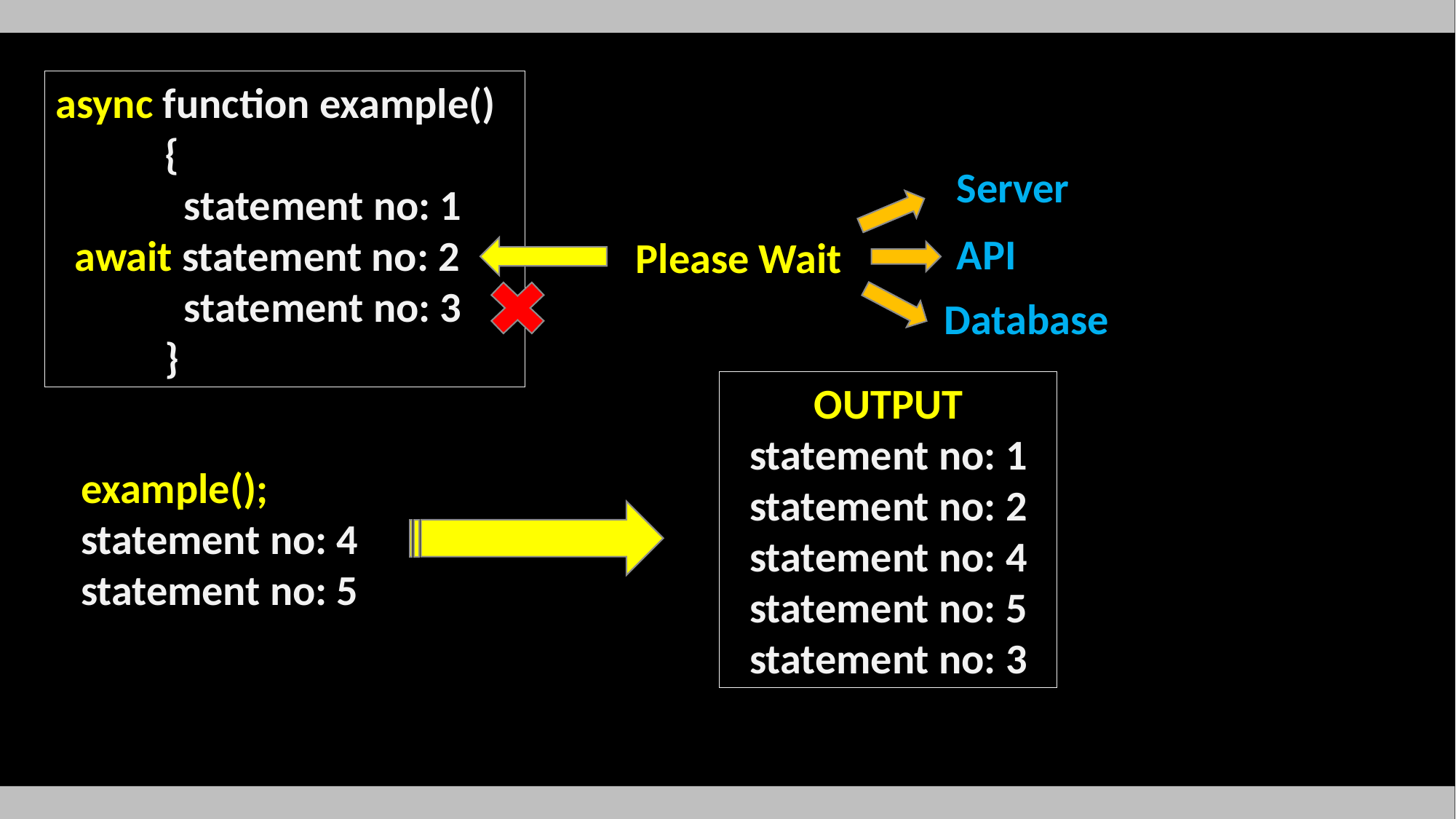

async function example()
	{
	  statement no: 1
  await statement no: 2
	  statement no: 3
	}
Server

API
Please Wait

Database

OUTPUT
statement no: 1
statement no: 2
statement no: 4
statement no: 5
statement no: 3
example();
statement no: 4
statement no: 5